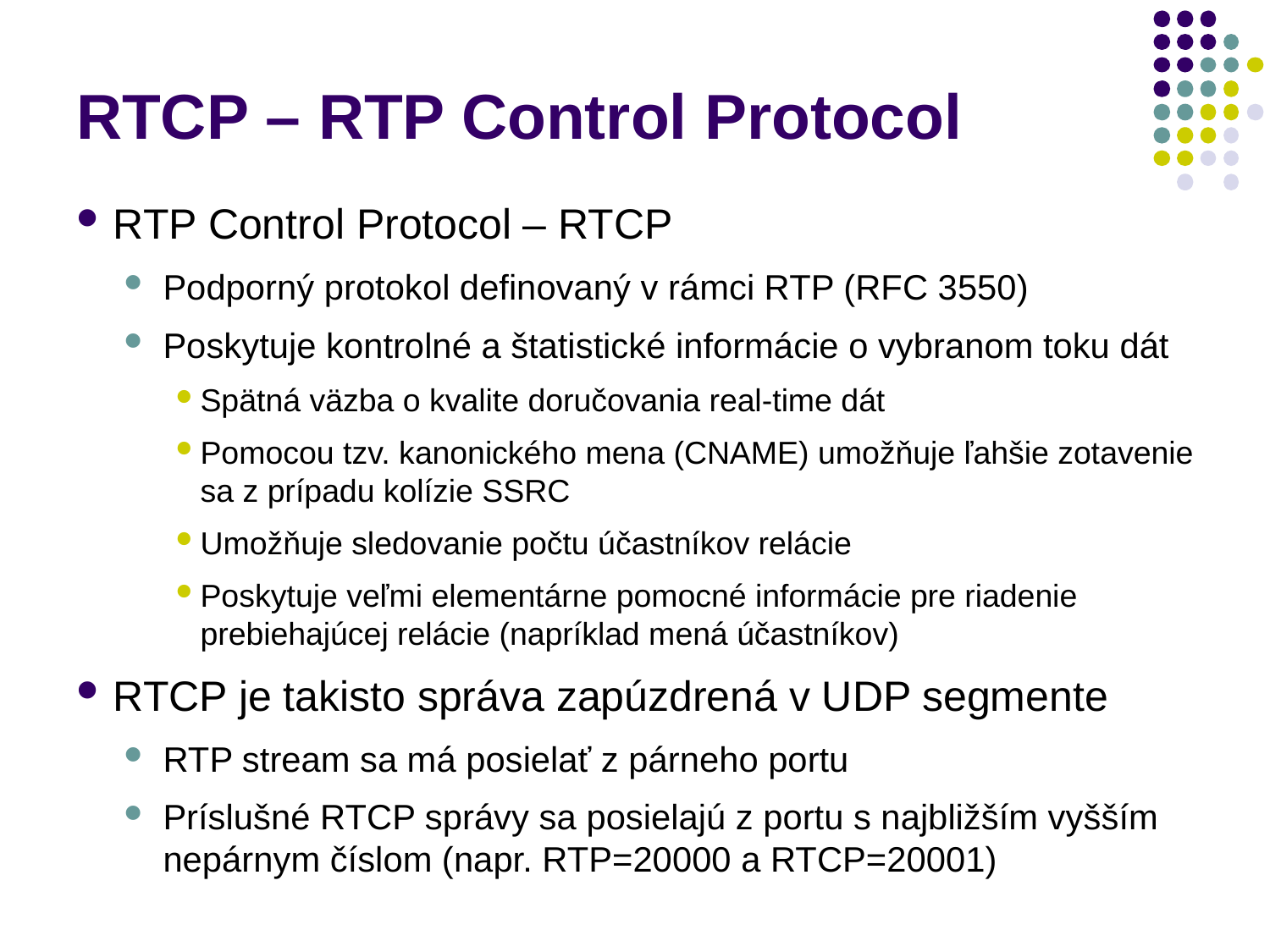

# RTCP – RTP Control Protocol
RTP Control Protocol – RTCP
Podporný protokol definovaný v rámci RTP (RFC 3550)
Poskytuje kontrolné a štatistické informácie o vybranom toku dát
Spätná väzba o kvalite doručovania real-time dát
Pomocou tzv. kanonického mena (CNAME) umožňuje ľahšie zotavenie sa z prípadu kolízie SSRC
Umožňuje sledovanie počtu účastníkov relácie
Poskytuje veľmi elementárne pomocné informácie pre riadenie prebiehajúcej relácie (napríklad mená účastníkov)
RTCP je takisto správa zapúzdrená v UDP segmente
RTP stream sa má posielať z párneho portu
Príslušné RTCP správy sa posielajú z portu s najbližším vyšším nepárnym číslom (napr. RTP=20000 a RTCP=20001)